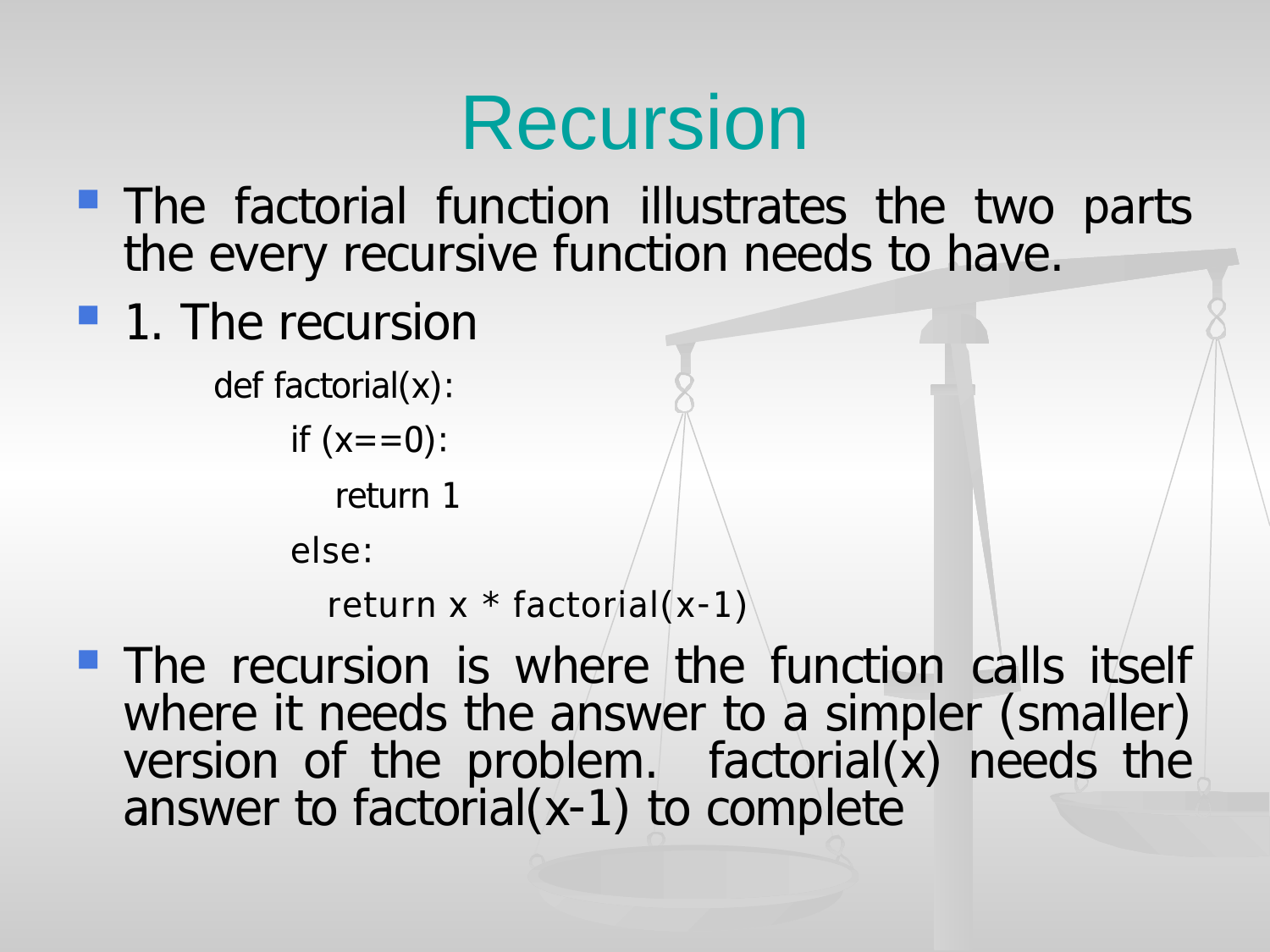

# Recursion
The factorial function illustrates the two parts the every recursive function needs to have.
1. The recursion
 def factorial(x):
        if (x==0):
            return 1
        else:
            return x * factorial(x-1)
The recursion is where the function calls itself where it needs the answer to a simpler (smaller) version of the problem.  factorial(x) needs the answer to factorial(x-1) to complete